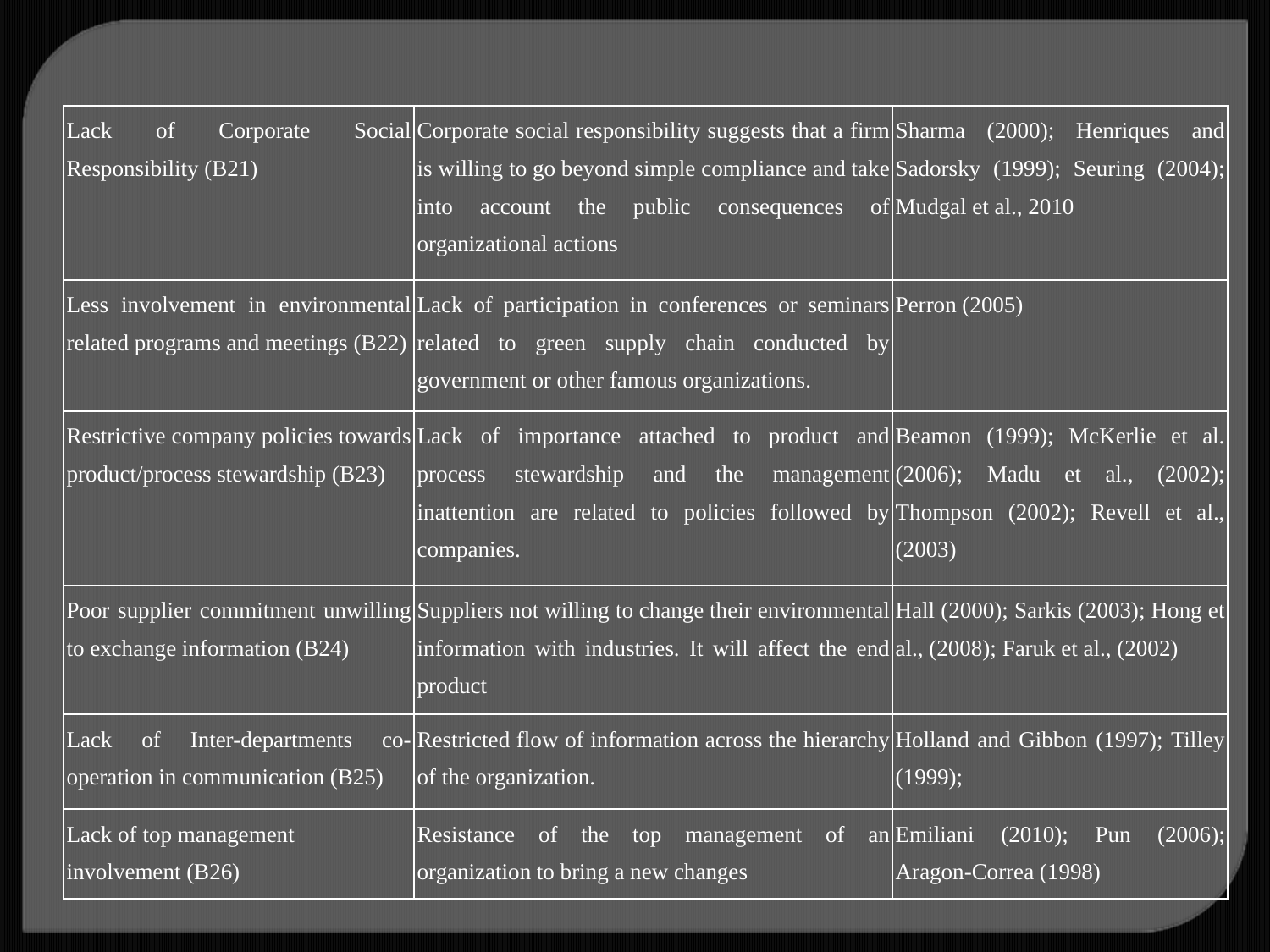

| Lack of Corporate Social Responsibility (B21) | Corporate social responsibility suggests that a firm is willing to go beyond simple compliance and take into account the public consequences of organizational actions | Sharma (2000); Henriques and Sadorsky (1999); Seuring (2004); Mudgal et al., 2010 |
| --- | --- | --- |
| Less involvement in environmental related programs and meetings (B22) | Lack of participation in conferences or seminars related to green supply chain conducted by government or other famous organizations. | Perron (2005) |
| Restrictive company policies towards product/process stewardship (B23) | Lack of importance attached to product and process stewardship and the management inattention are related to policies followed by companies. | Beamon (1999); McKerlie et al. (2006); Madu et al., (2002); Thompson (2002); Revell et al., (2003) |
| Poor supplier commitment unwilling to exchange information (B24) | Suppliers not willing to change their environmental information with industries. It will affect the end product | Hall (2000); Sarkis (2003); Hong et al., (2008); Faruk et al., (2002) |
| Lack of Inter-departments co-operation in communication (B25) | Restricted flow of information across the hierarchy of the organization. | Holland and Gibbon (1997); Tilley (1999); |
| Lack of top management involvement (B26) | Resistance of the top management of an organization to bring a new changes | Emiliani (2010); Pun (2006); Aragon-Correa (1998) |